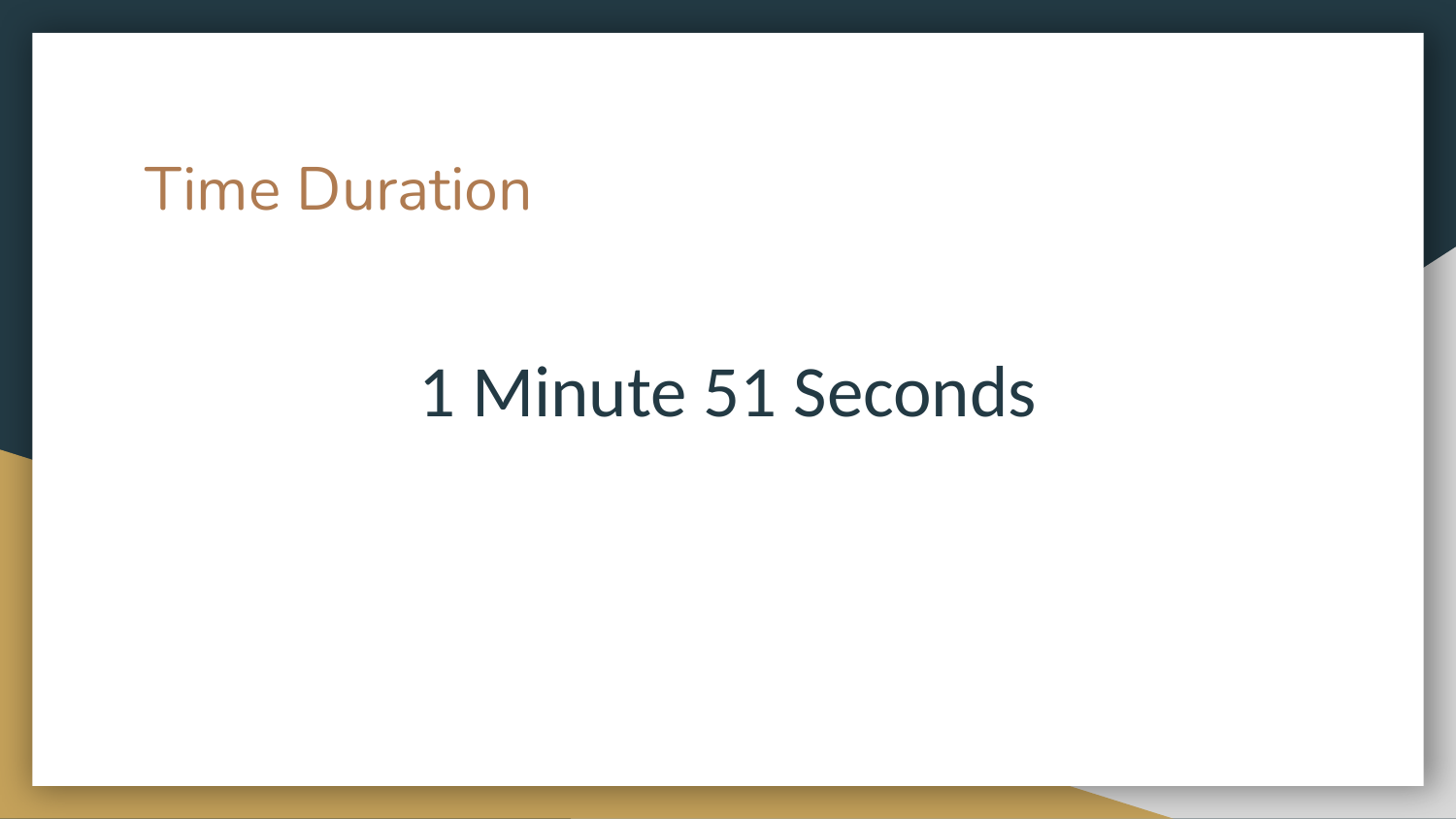

# Time Duration
1 Minute 51 Seconds